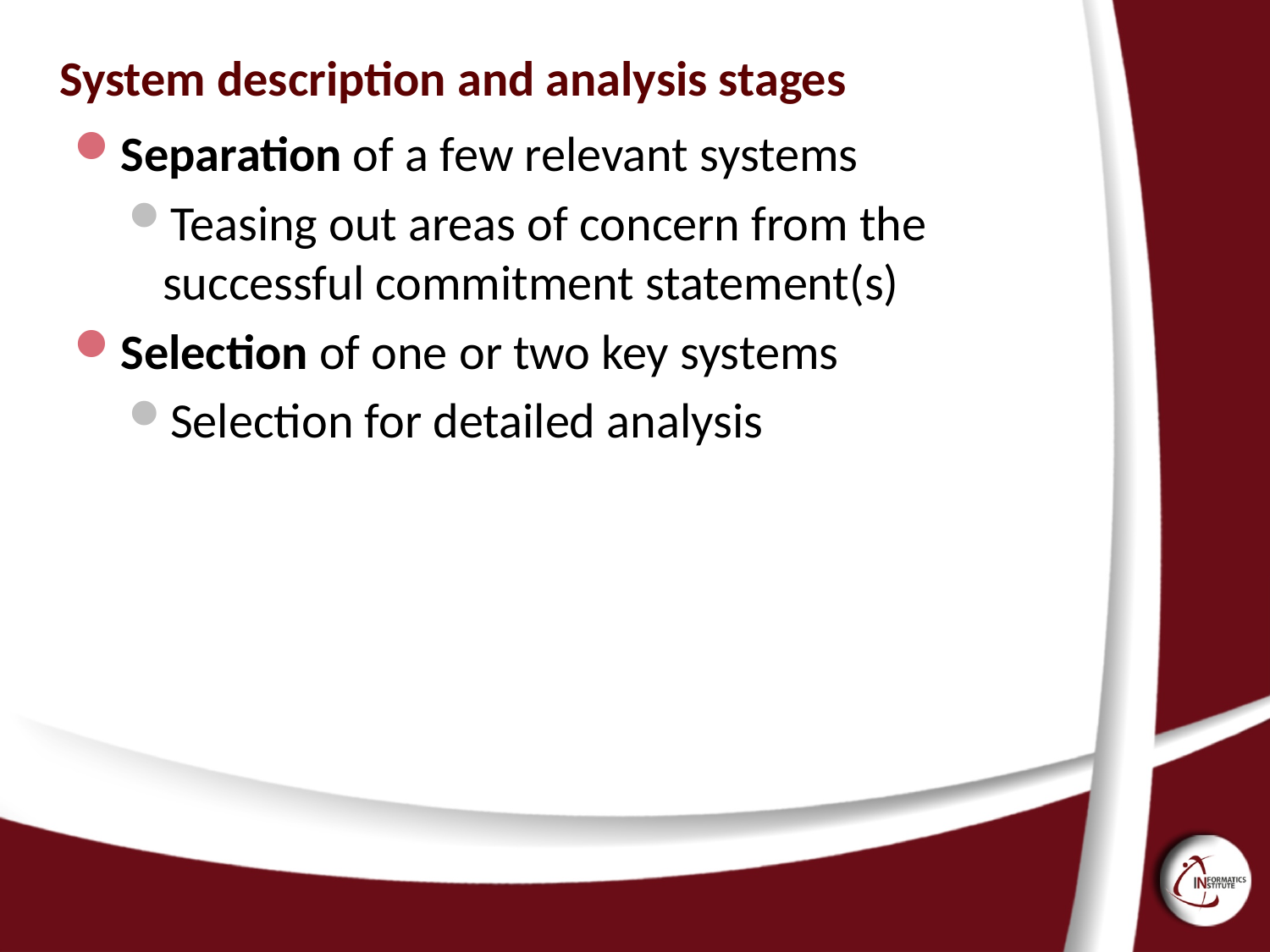

# System description and analysis stages
Separation of a few relevant systems
Teasing out areas of concern from the successful commitment statement(s)
Selection of one or two key systems
Selection for detailed analysis